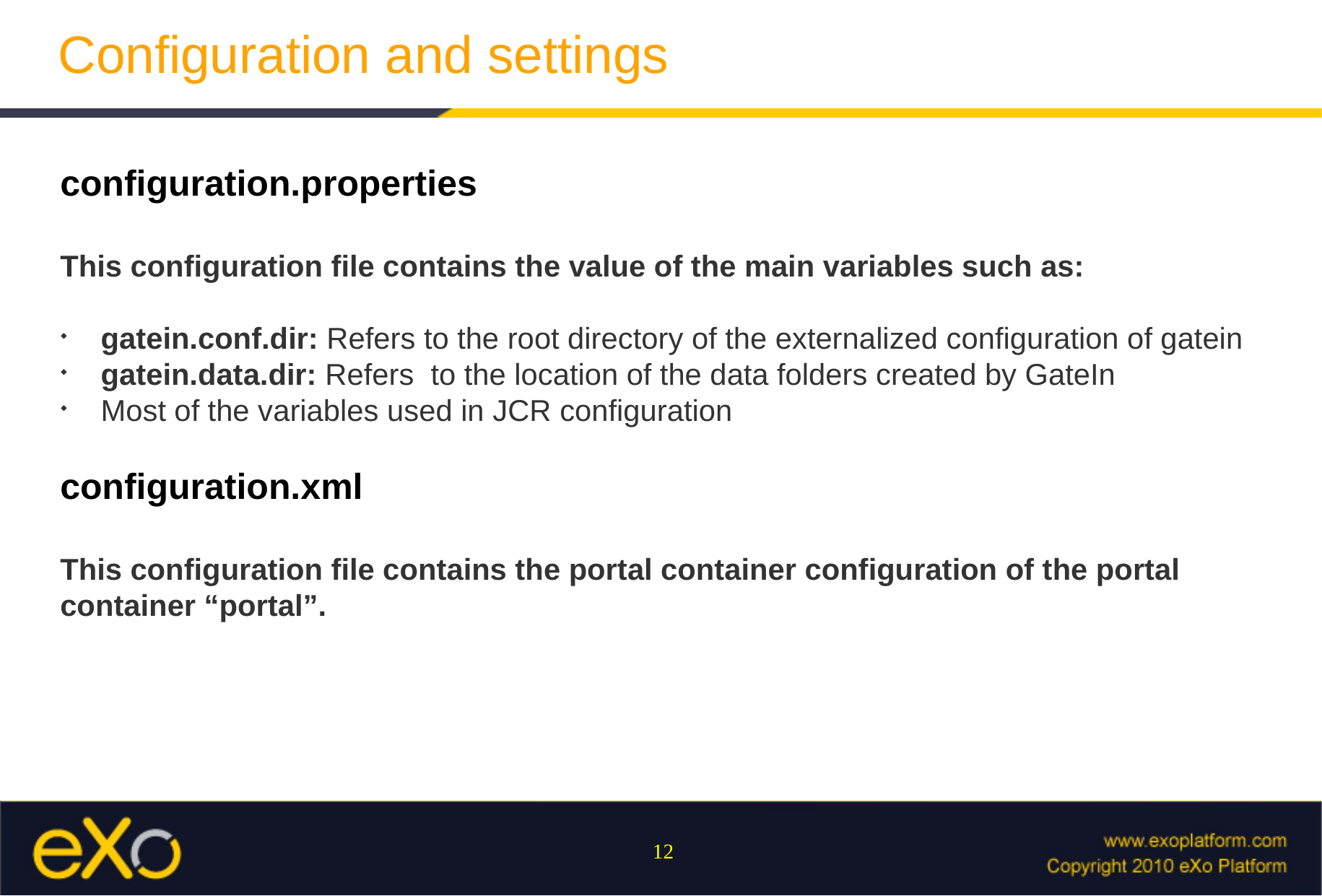

Configuration and settings
configuration.properties

This configuration file contains the value of the main variables such as:

gatein.conf.dir: Refers to the root directory of the externalized configuration of gatein
gatein.data.dir: Refers  to the location of the data folders created by GateIn
Most of the variables used in JCR configuration

configuration.xml

This configuration file contains the portal container configuration of the portal container “portal”.